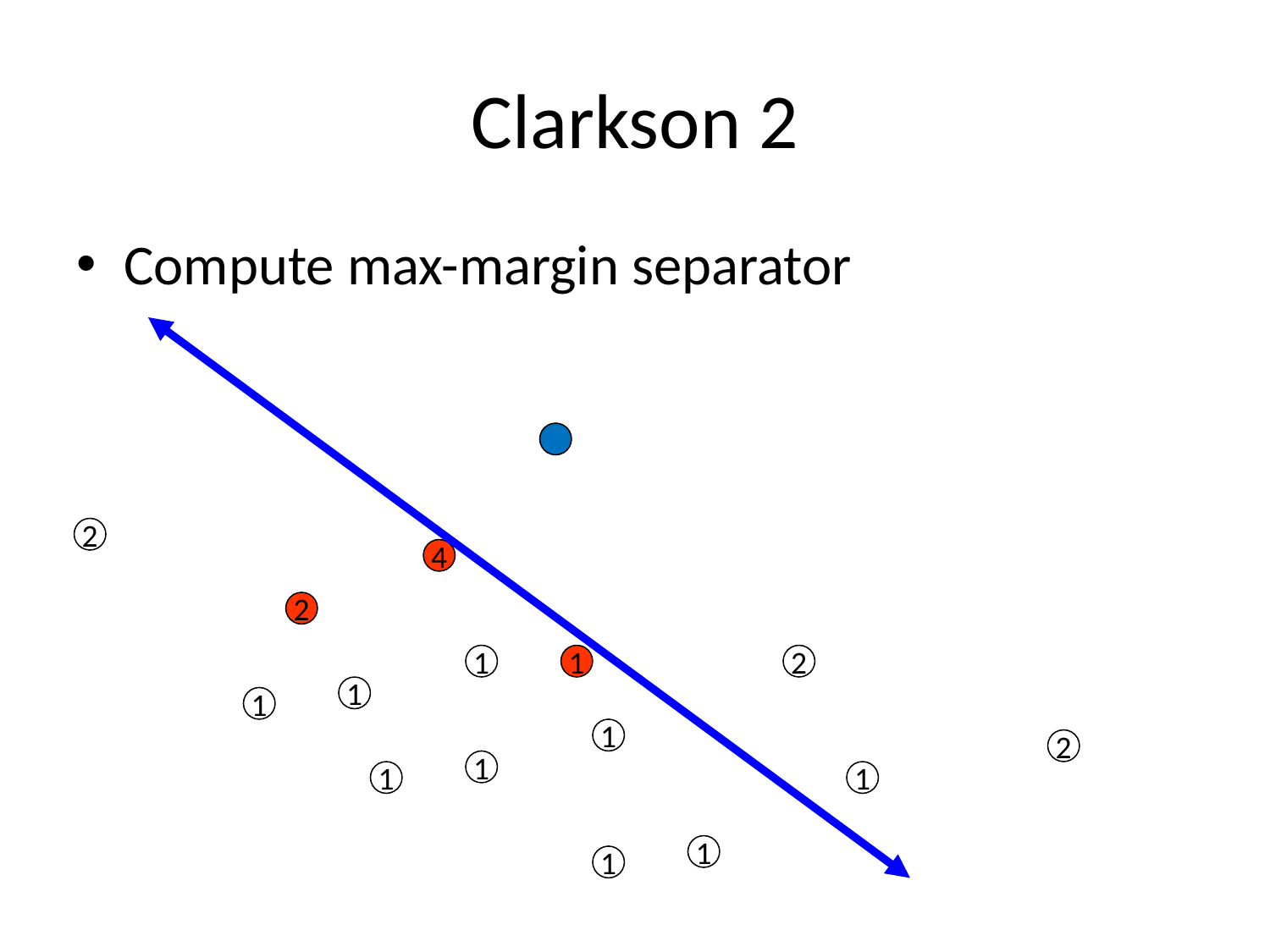

# Clarkson 2
Compute max-margin separator

2
4
2
1
1
2
1
1
1
2
1
1
1
1
1